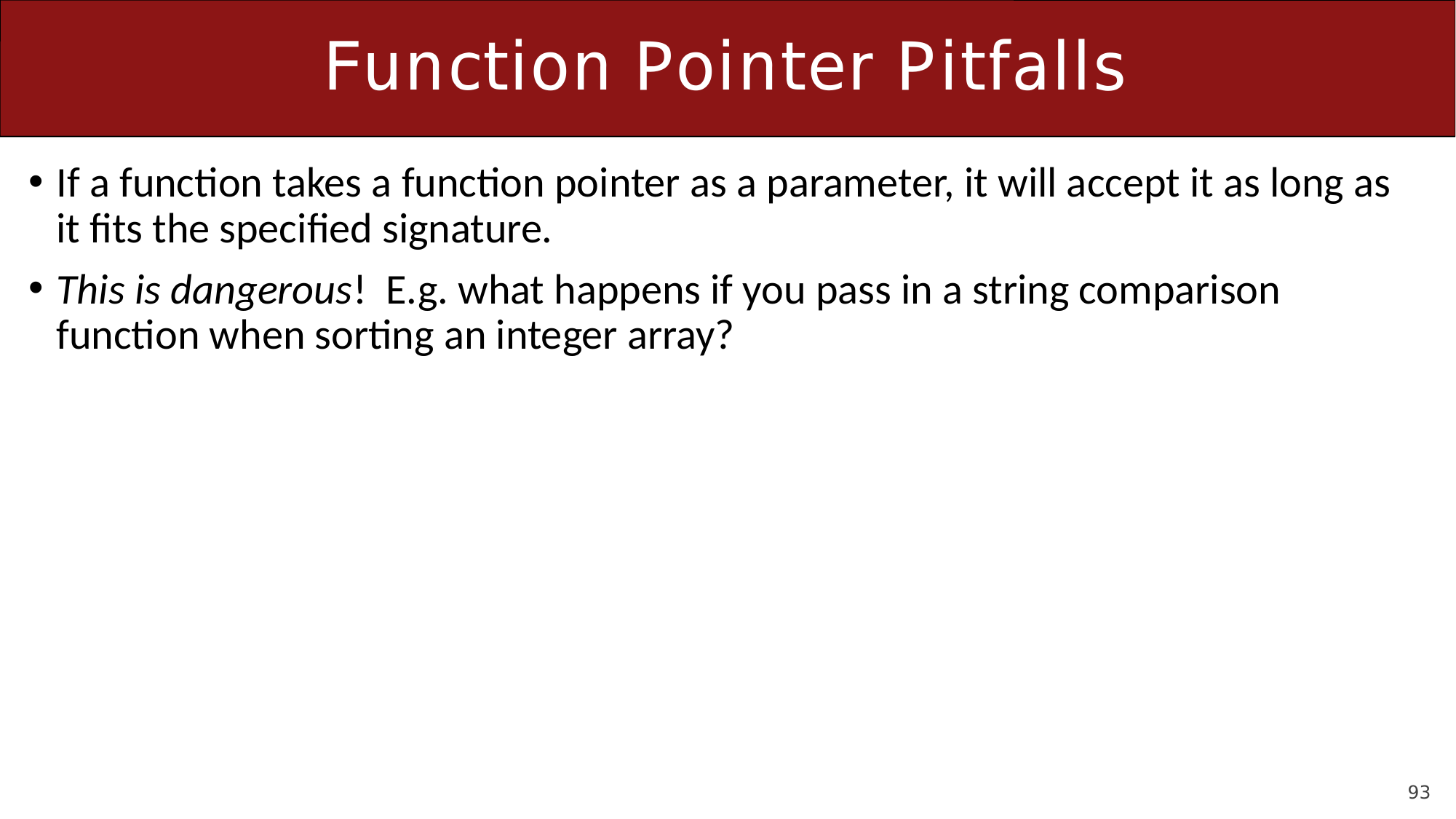

# Function Pointer Pitfalls
If a function takes a function pointer as a parameter, it will accept it as long as it fits the specified signature.
This is dangerous!  E.g. what happens if you pass in a string comparison function when sorting an integer array?